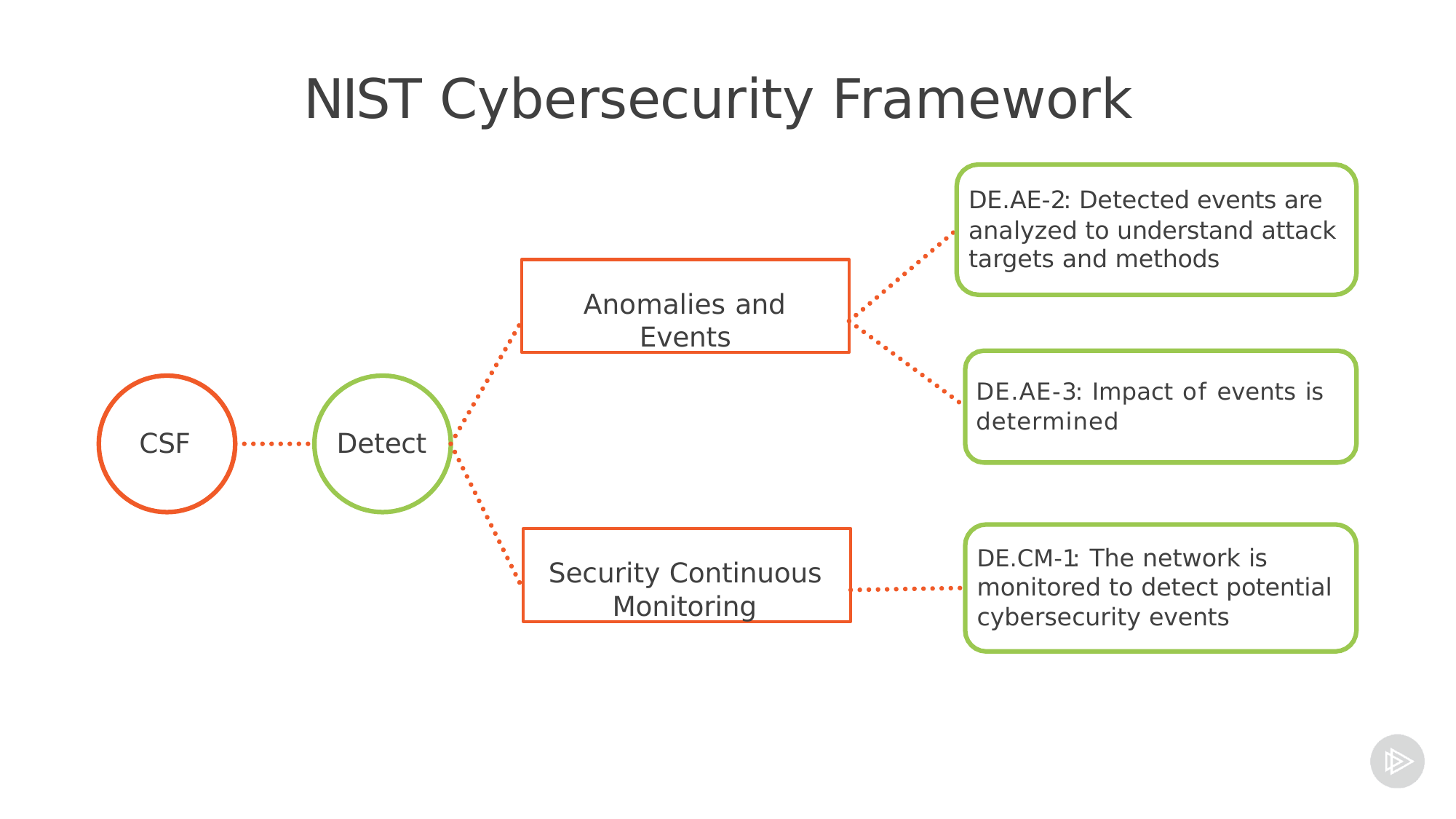

# NIST Cybersecurity Framework

DE.AE-2: Detected events are analyzed to understand attack
targets and methods
Anomalies and Events

DE.AE-3: Impact of events is determined

CSF
Detect

Security Continuous Monitoring
DE.CM-1: The network is monitored to detect potential cybersecurity events